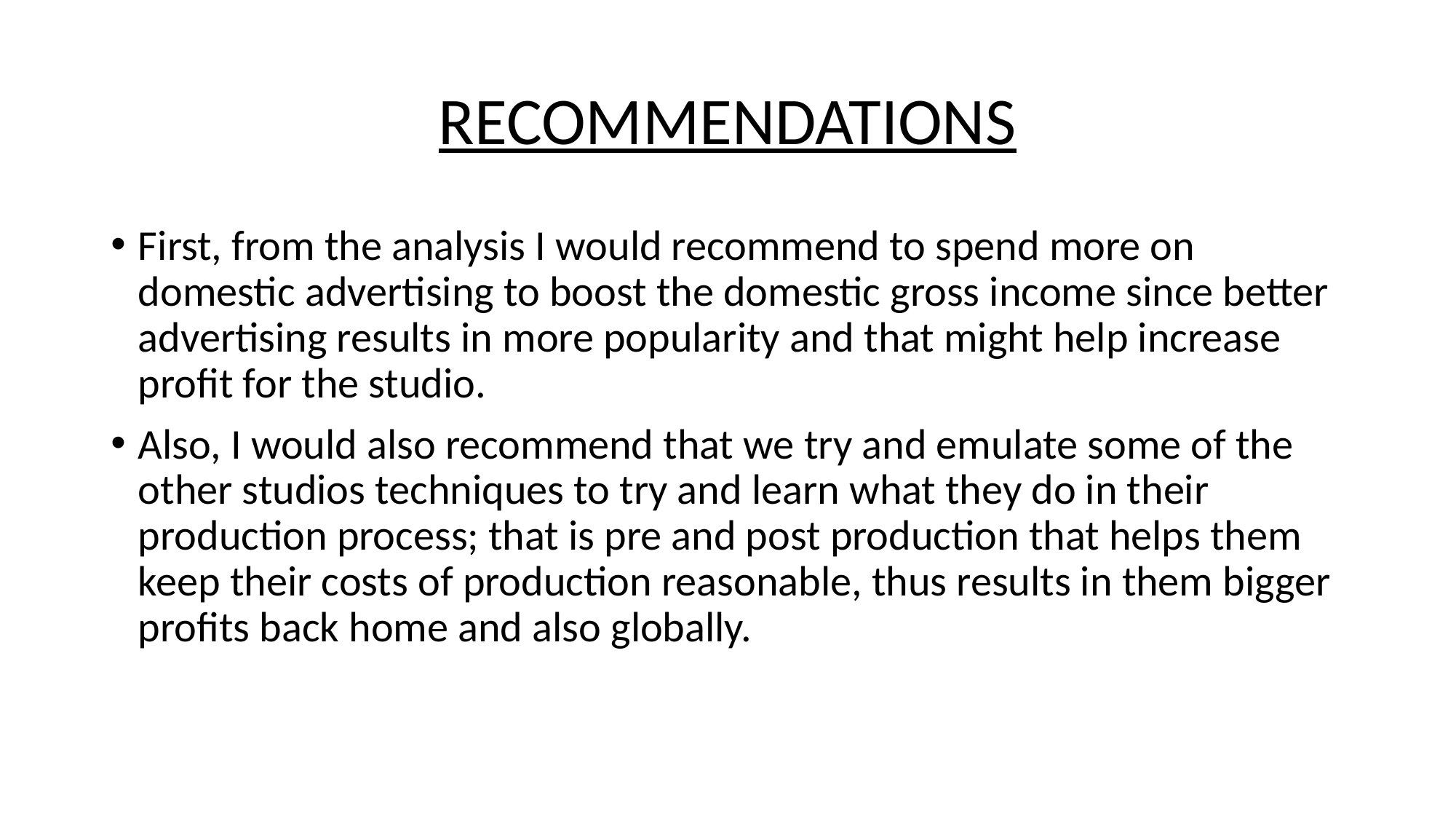

# RECOMMENDATIONS
First, from the analysis I would recommend to spend more on domestic advertising to boost the domestic gross income since better advertising results in more popularity and that might help increase profit for the studio.
Also, I would also recommend that we try and emulate some of the other studios techniques to try and learn what they do in their production process; that is pre and post production that helps them keep their costs of production reasonable, thus results in them bigger profits back home and also globally.